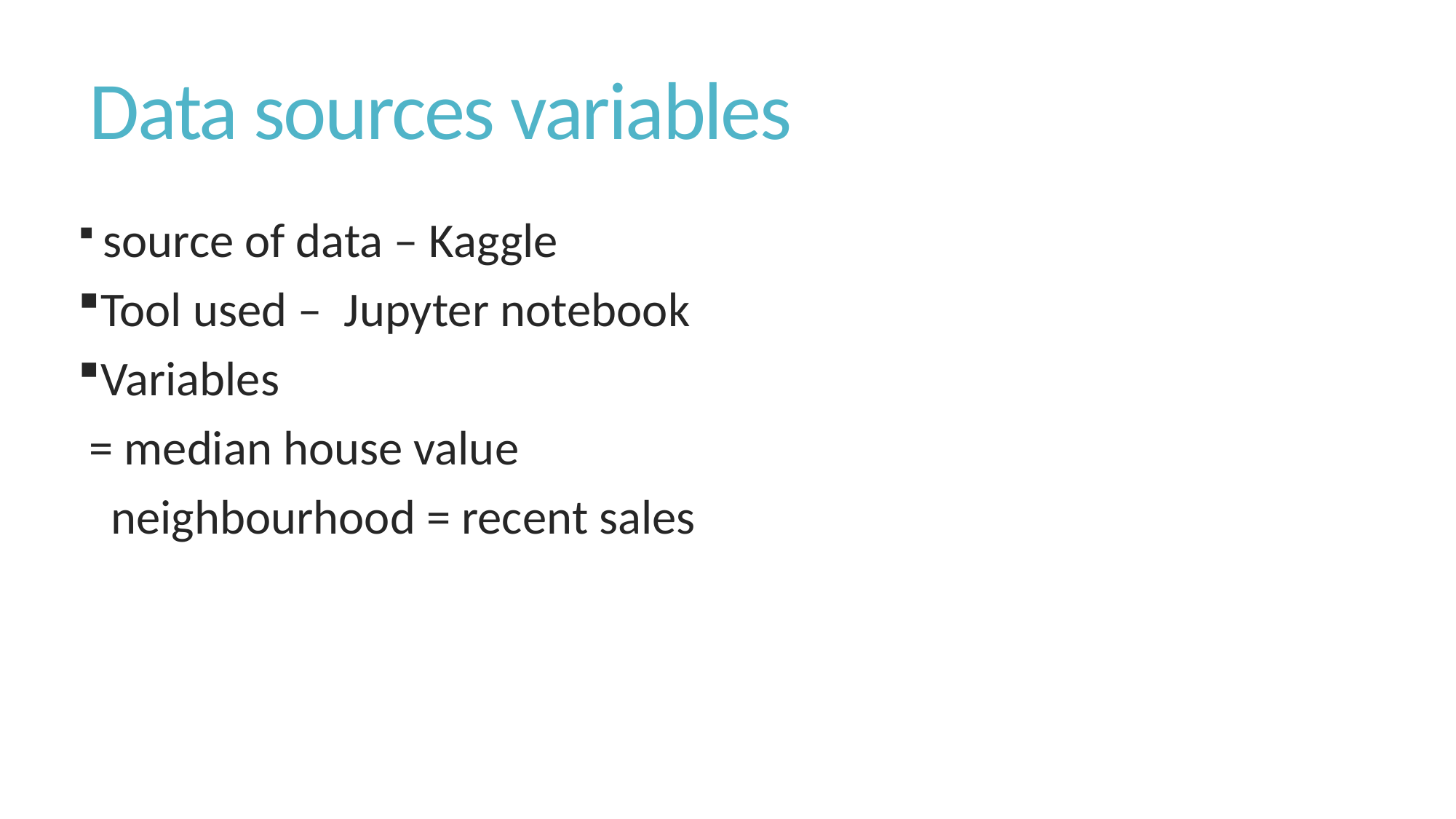

# Data sources variables
 source of data – Kaggle
Tool used –  Jupyter notebook
Variables
 = median house value
   neighbourhood = recent sales